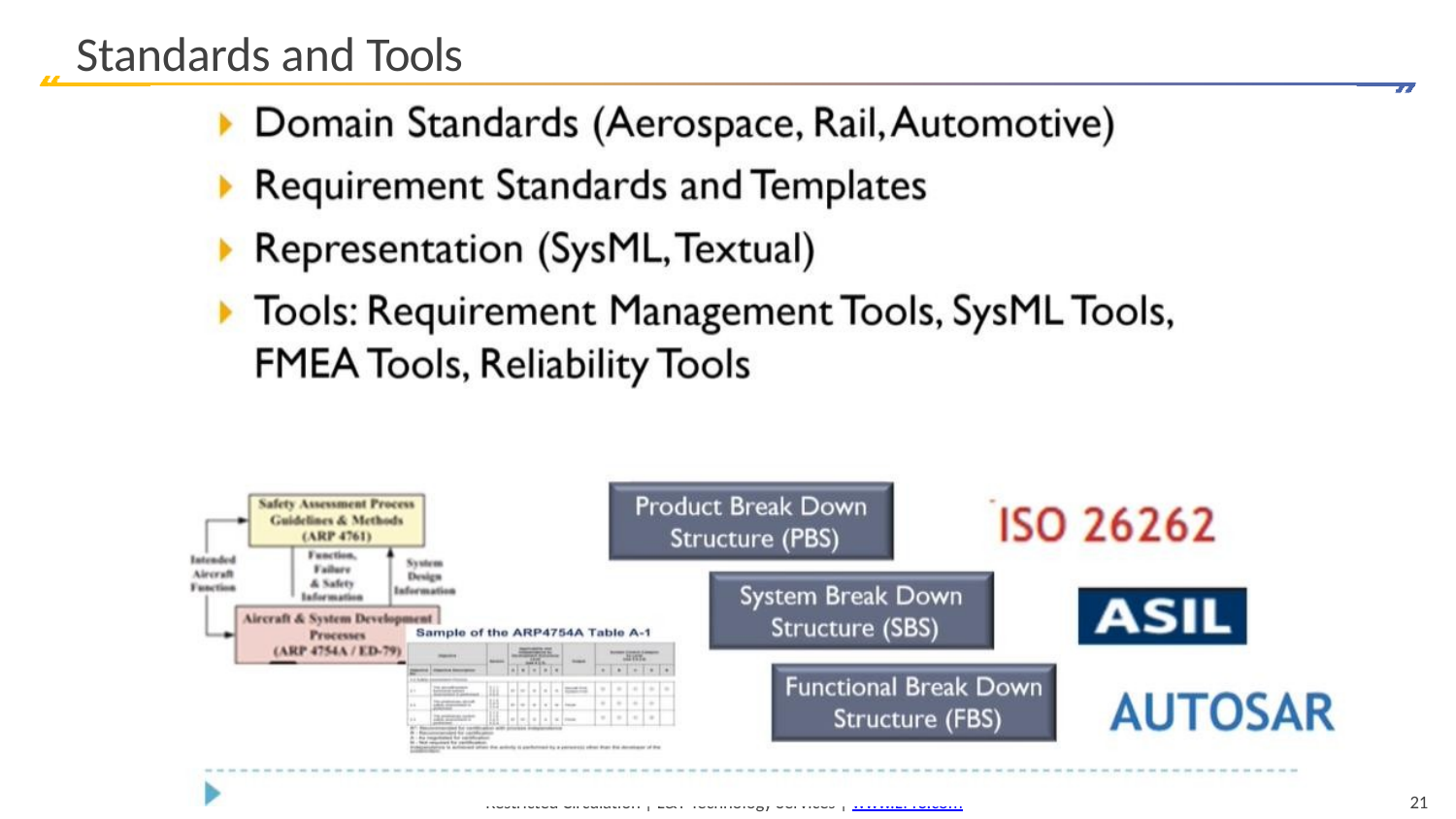

# Standards and Tools

21
Restricted Circulation | L&T Technology Services | www.LTTS.com